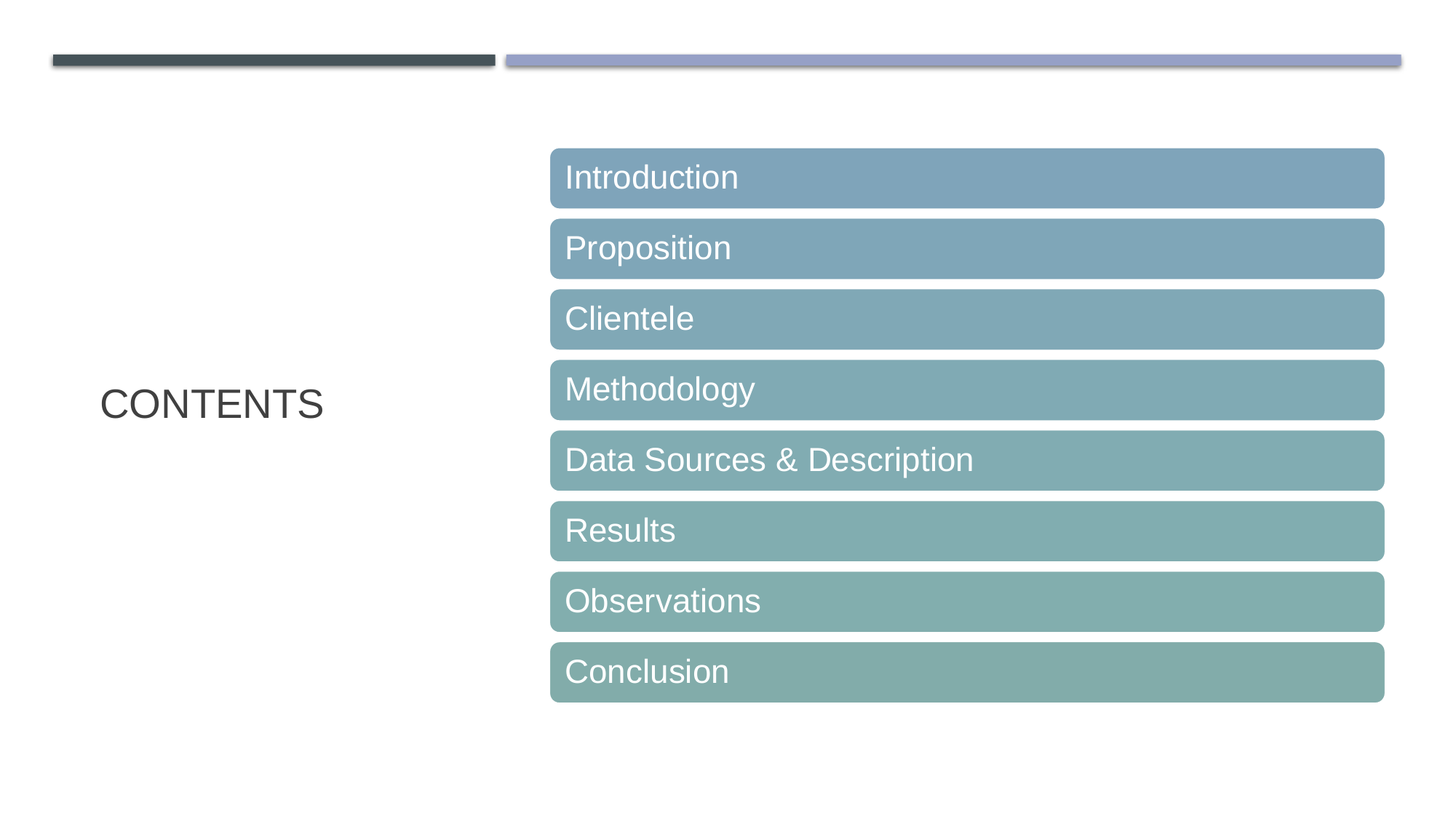

# CONTENTS
Introduction
Proposition
Clientele
Methodology
Data Sources & Description
Results
Observations
Conclusion